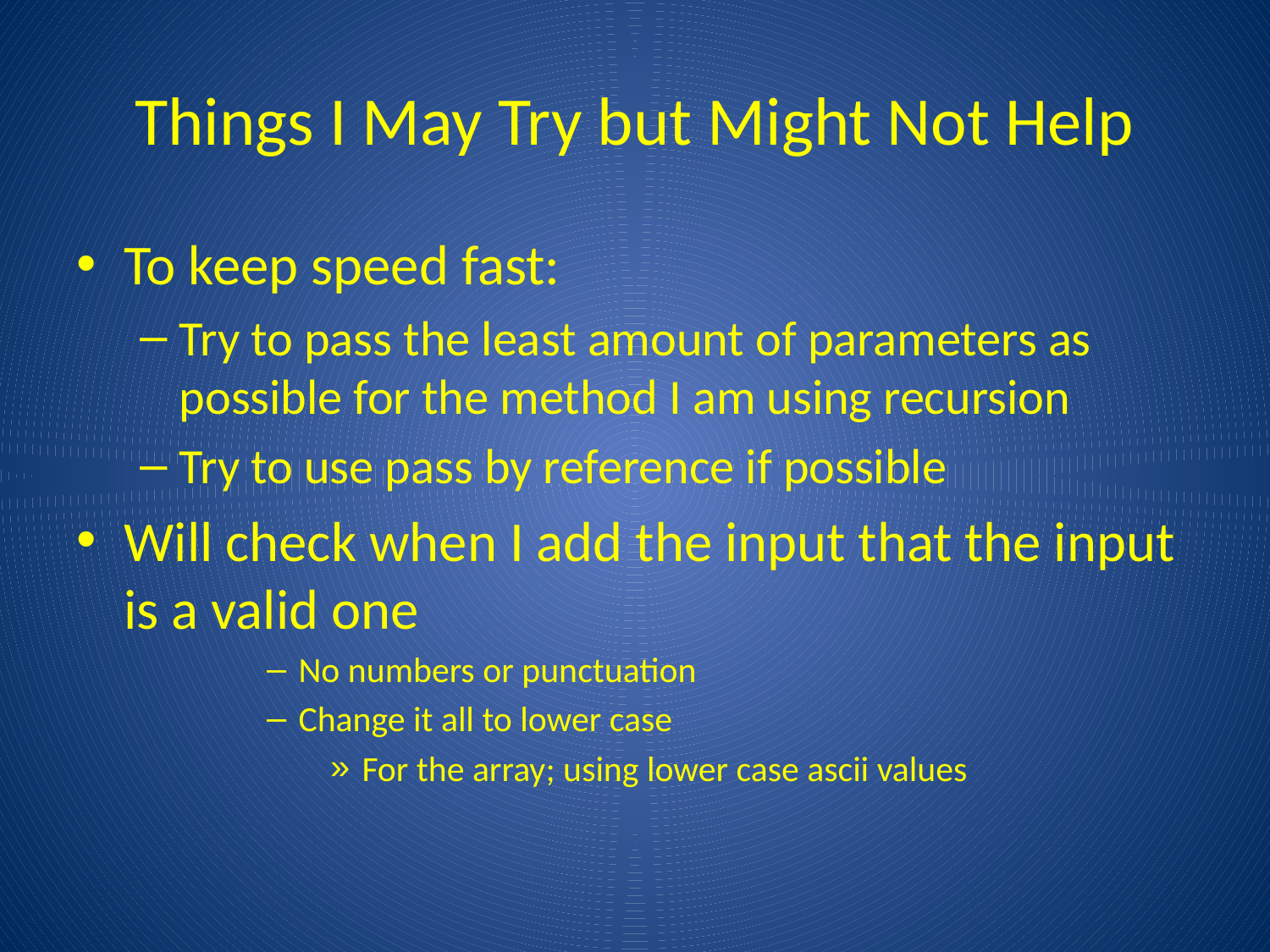

# Things I May Try but Might Not Help
To keep speed fast:
Try to pass the least amount of parameters as possible for the method I am using recursion
Try to use pass by reference if possible
Will check when I add the input that the input is a valid one
No numbers or punctuation
Change it all to lower case
For the array; using lower case ascii values